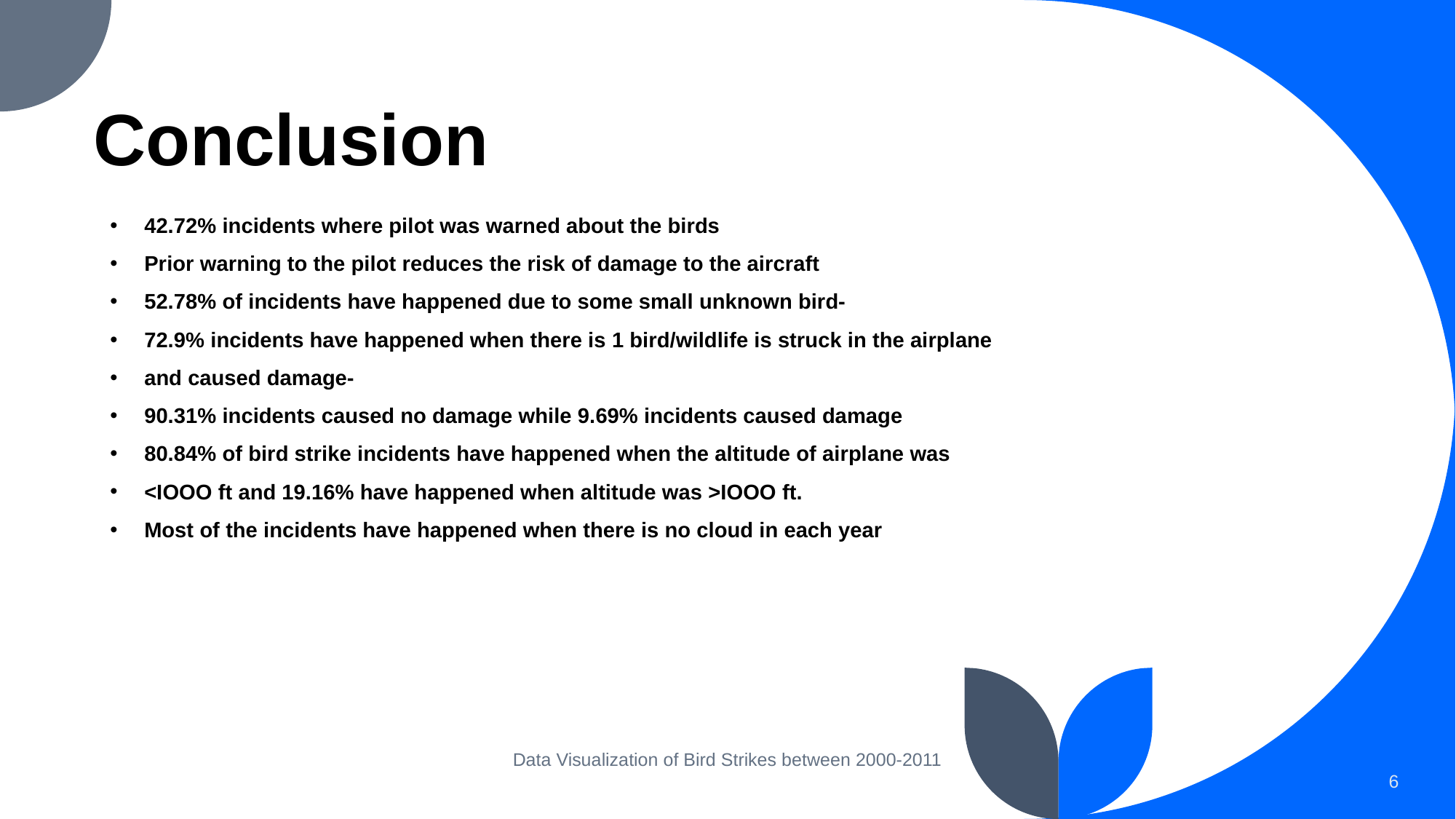

# Conclusion
42.72% incidents where pilot was warned about the birds
Prior warning to the pilot reduces the risk of damage to the aircraft
52.78% of incidents have happened due to some small unknown bird-
72.9% incidents have happened when there is 1 bird/wildlife is struck in the airplane
and caused damage-
90.31% incidents caused no damage while 9.69% incidents caused damage
80.84% of bird strike incidents have happened when the altitude of airplane was
<IOOO ft and 19.16% have happened when altitude was >IOOO ft.
Most of the incidents have happened when there is no cloud in each year

Data Visualization of Bird Strikes between 2000-2011

6